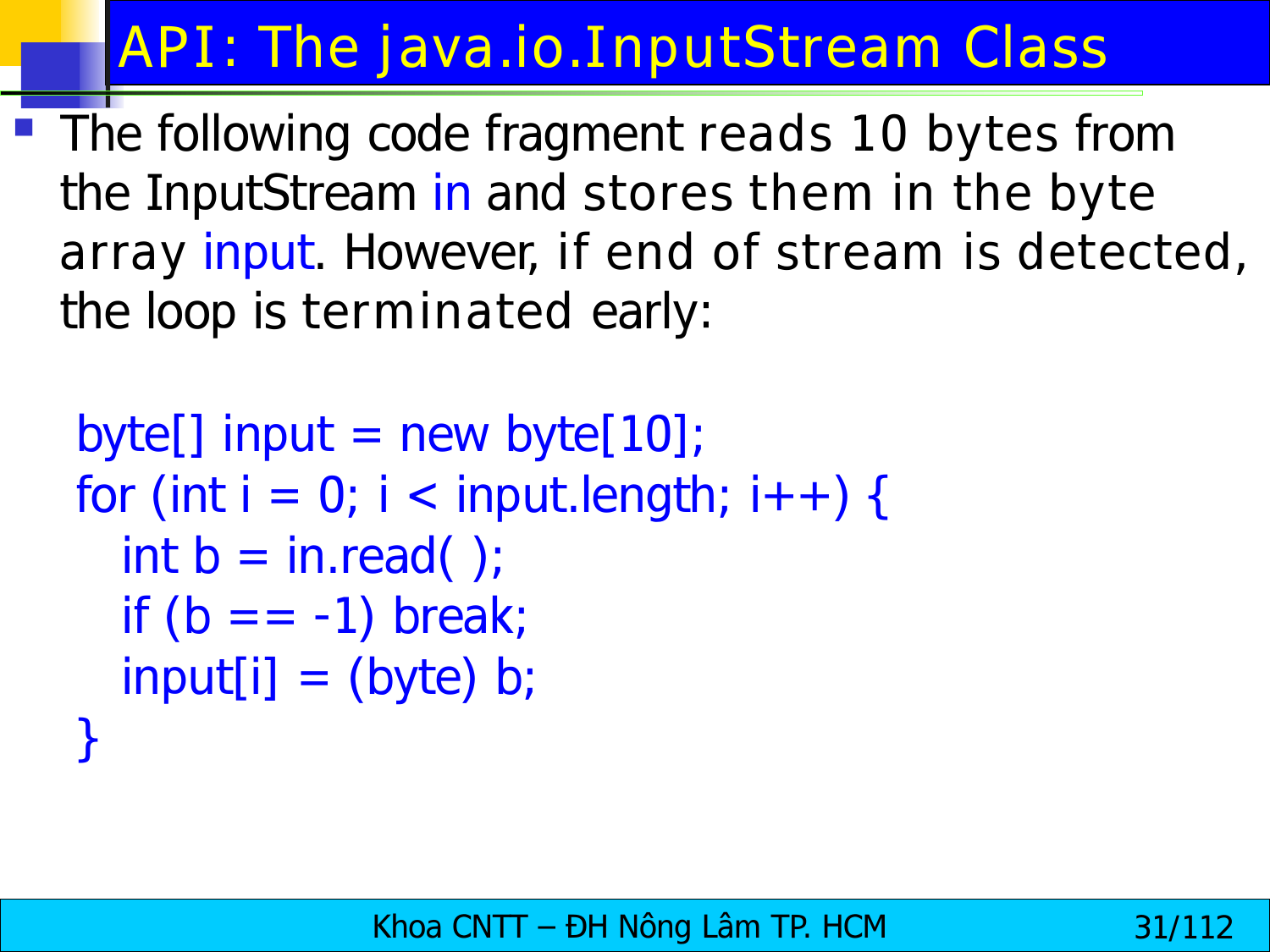

# API: The java.io.InputStream Class
The following code fragment reads 10 bytes from the InputStream in and stores them in the byte array input. However, if end of stream is detected, the loop is terminated early:

byte[] input = new byte[10];
for (int i = 0; i < input.length; i++) {
   int b = in.read( );
   if (b == -1) break;
   input[i] = (byte) b;
}